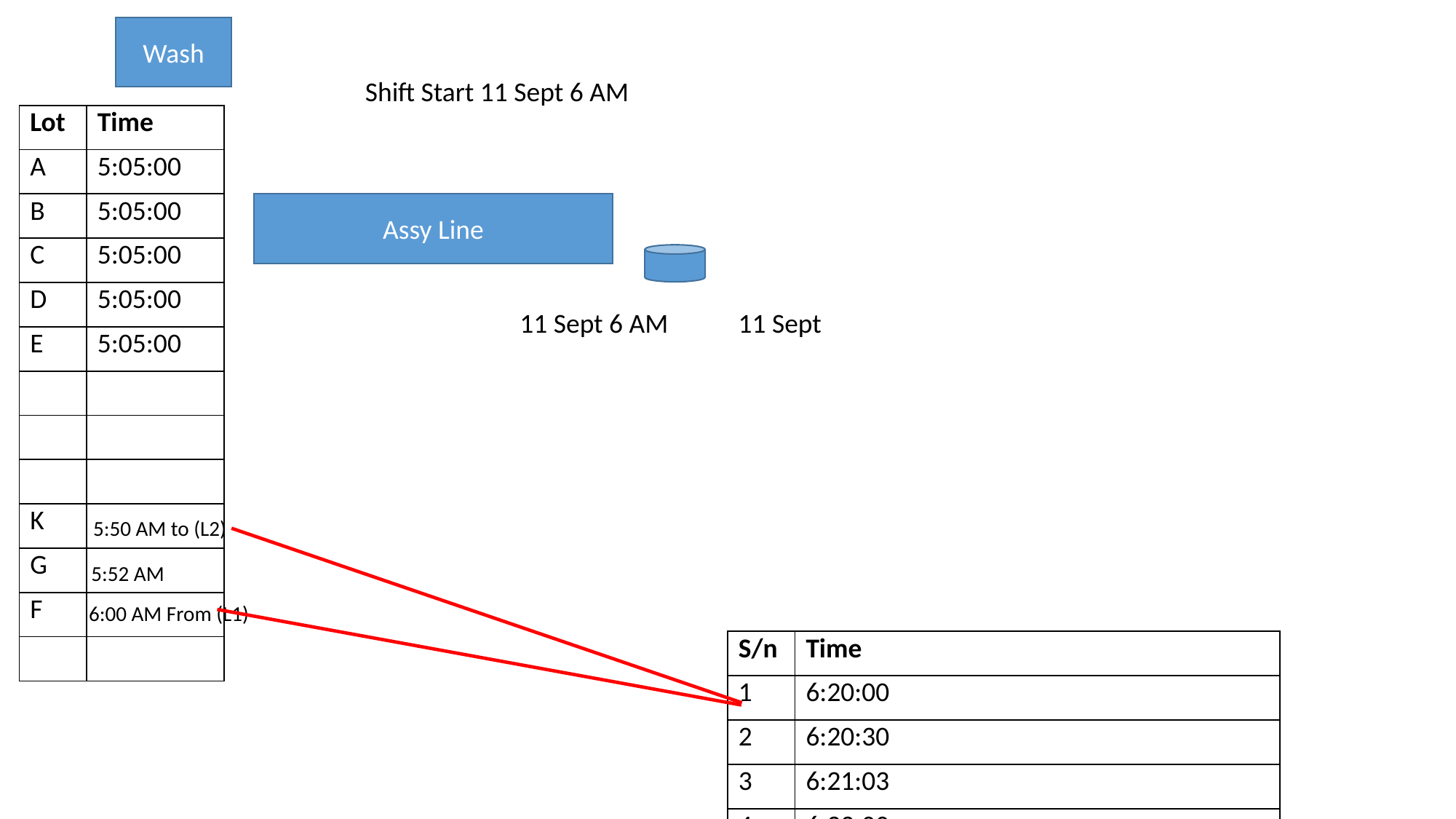

11 Sept 5 AM
Wash
Shift Start 11 Sept 6 AM
| Lot | Time |
| --- | --- |
| A | 5:05:00 |
| B | 5:05:00 |
| C | 5:05:00 |
| D | 5:05:00 |
| E | 5:05:00 |
|  |  |
|  |  |
|  |  |
| K |  |
| G |  |
| F |  |
|  |  |
Assy Line

11 Sept 6 AM
11 Sept
5:50 AM to (L2)
5:52 AM
6:00 AM From (L1)
| S/n | Time |
| --- | --- |
| 1 | 6:20:00 |
| 2 | 6:20:30 |
| 3 | 6:21:03 |
| 4 | 6:22:00 |
| 5 | 6:25:00 |
|  |  |
|  |  |